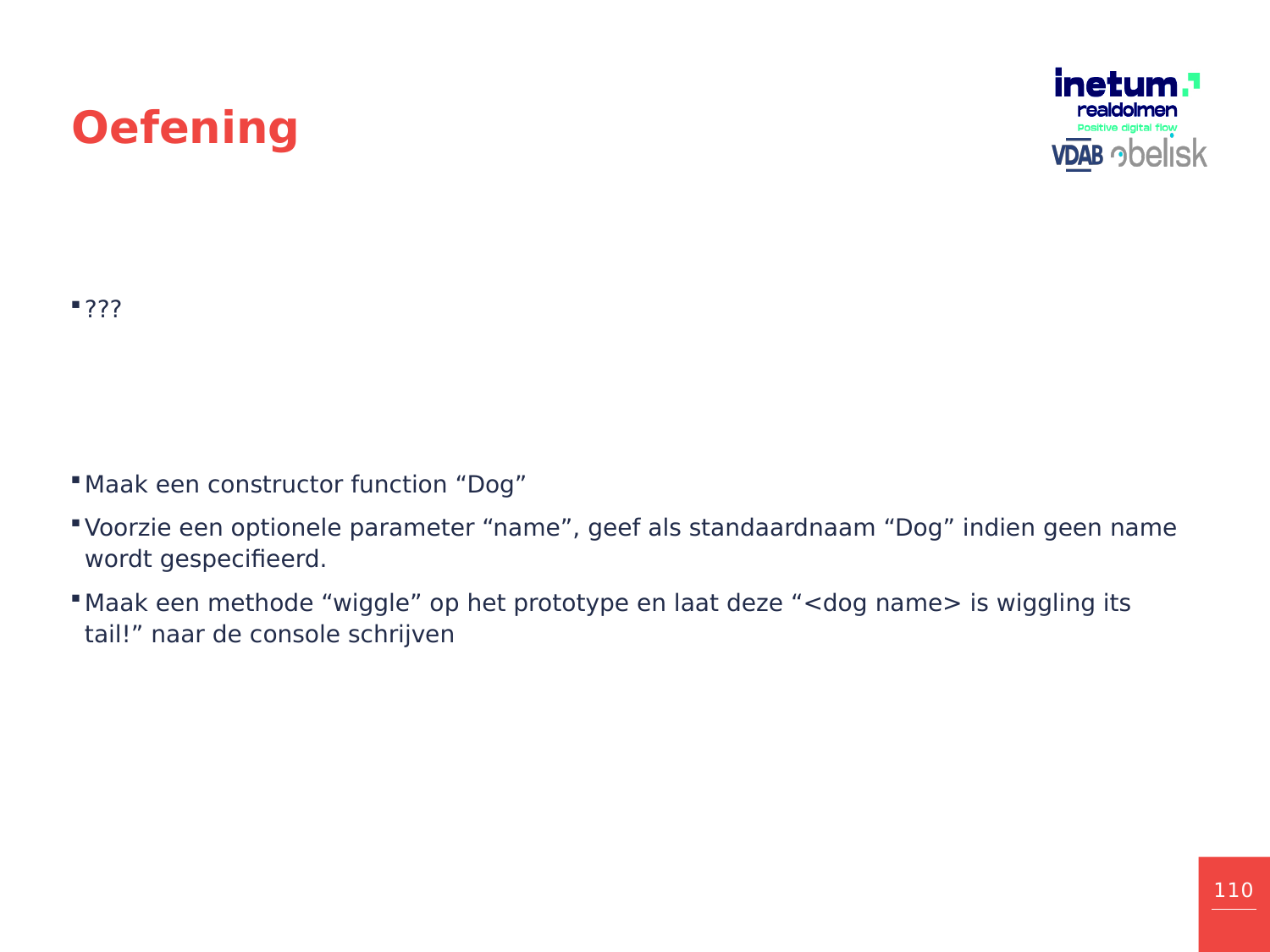

# Oefening
???

Maak een constructor function “Dog”
Voorzie een optionele parameter “name”, geef als standaardnaam “Dog” indien geen name wordt gespecifieerd.
Maak een methode “wiggle” op het prototype en laat deze “<dog name> is wiggling its tail!” naar de console schrijven